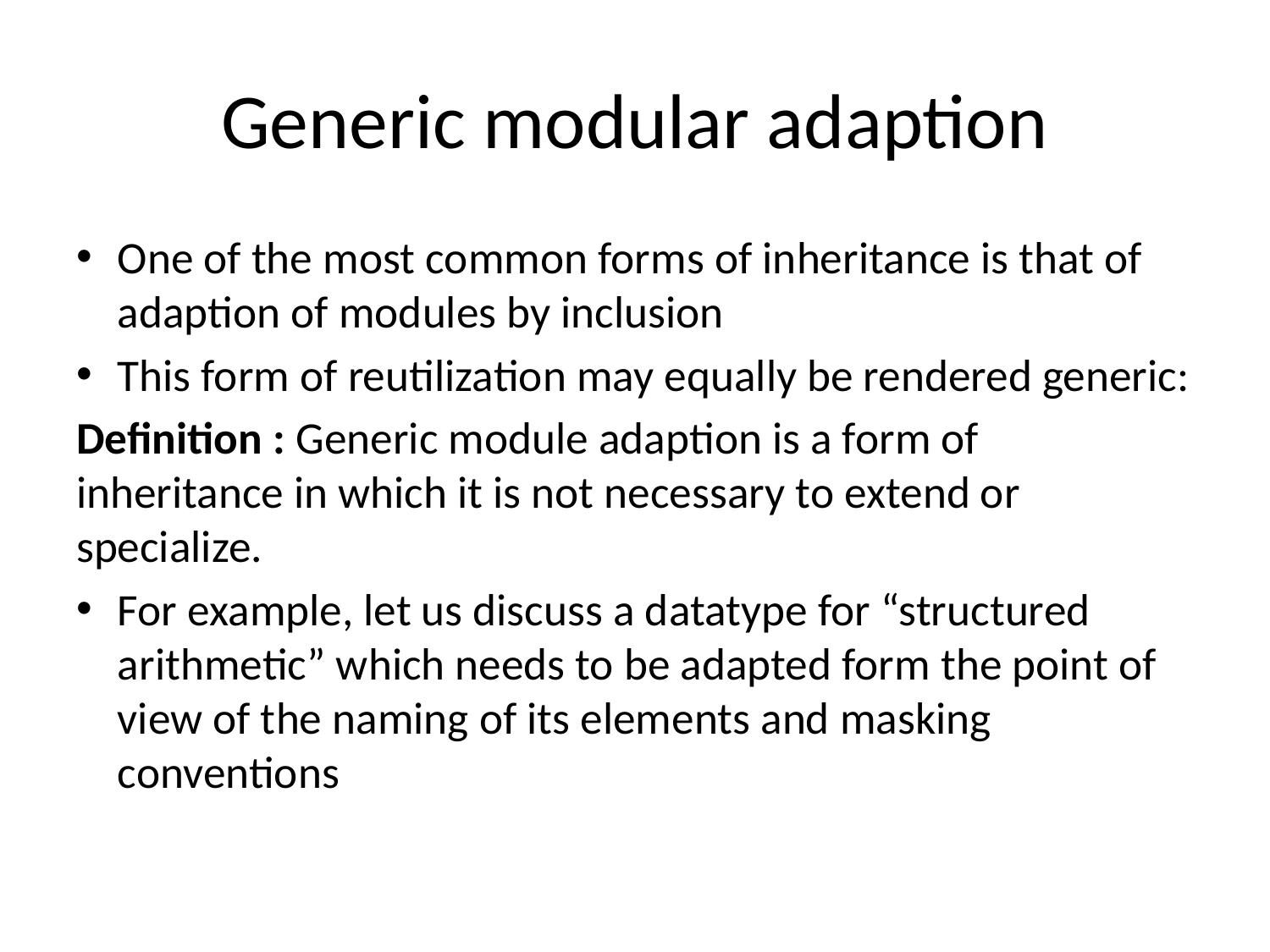

# Generic modular adaption
One of the most common forms of inheritance is that of adaption of modules by inclusion
This form of reutilization may equally be rendered generic:
Definition : Generic module adaption is a form of inheritance in which it is not necessary to extend or specialize.
For example, let us discuss a datatype for “structured arithmetic” which needs to be adapted form the point of view of the naming of its elements and masking conventions